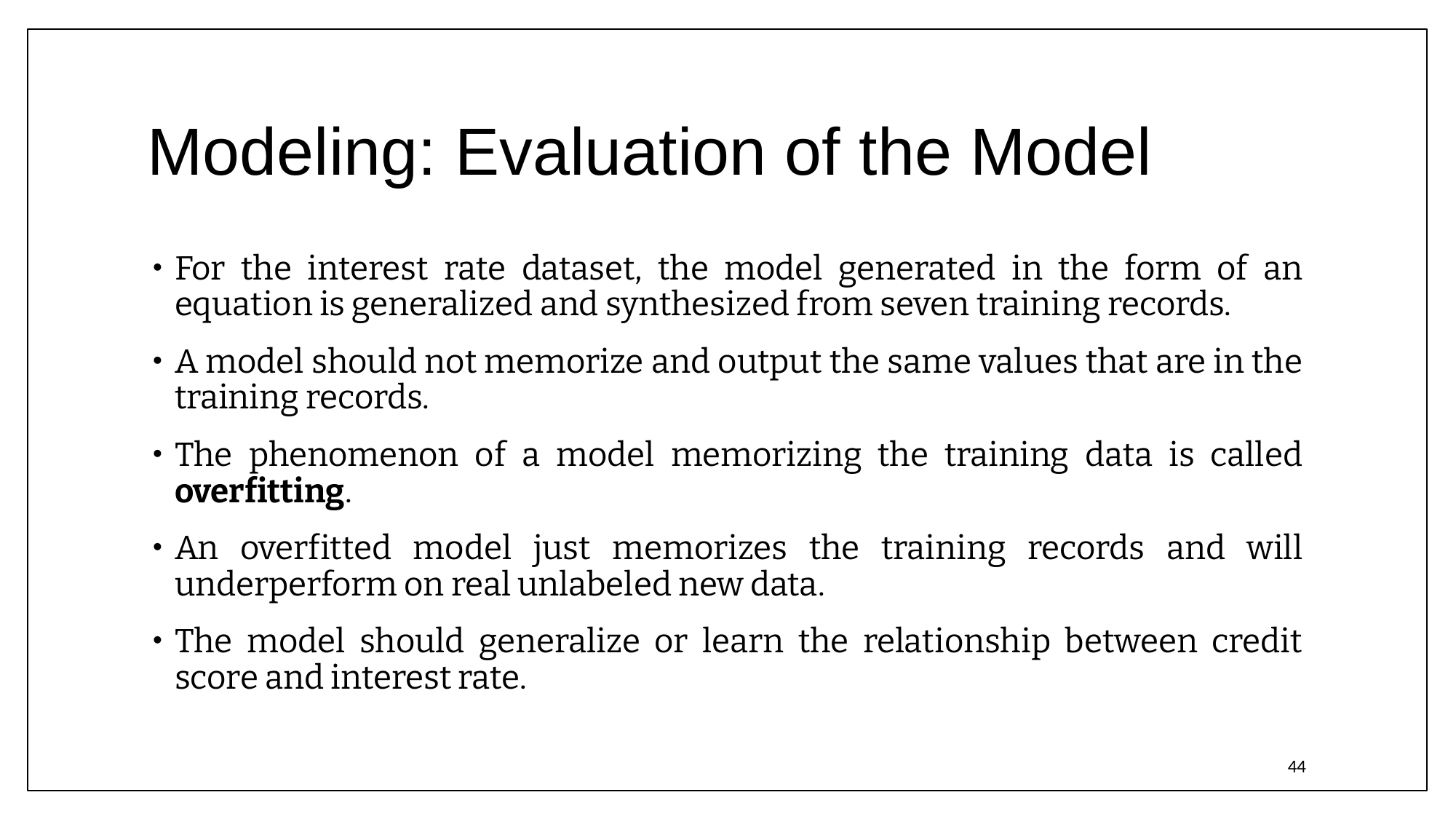

# Modeling: Evaluation of the Model
For the interest rate dataset, the model generated in the form of an equation is generalized and synthesized from seven training records.
A model should not memorize and output the same values that are in the training records.
The phenomenon of a model memorizing the training data is called overfitting.
An overfitted model just memorizes the training records and will underperform on real unlabeled new data.
The model should generalize or learn the relationship between credit score and interest rate.
44